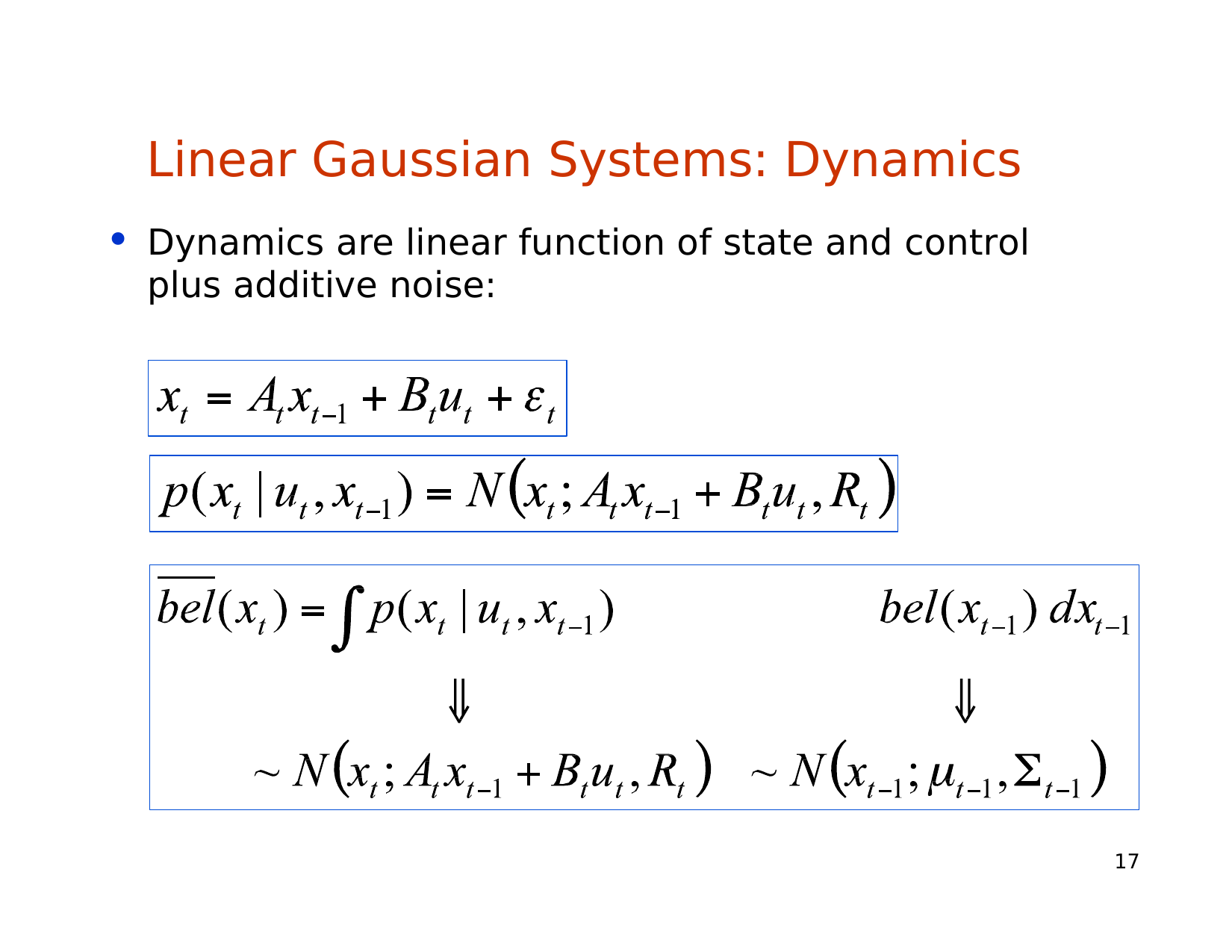

# Linear Gaussian Systems: Dynamics
Dynamics are linear function of state and control plus additive noise:

17